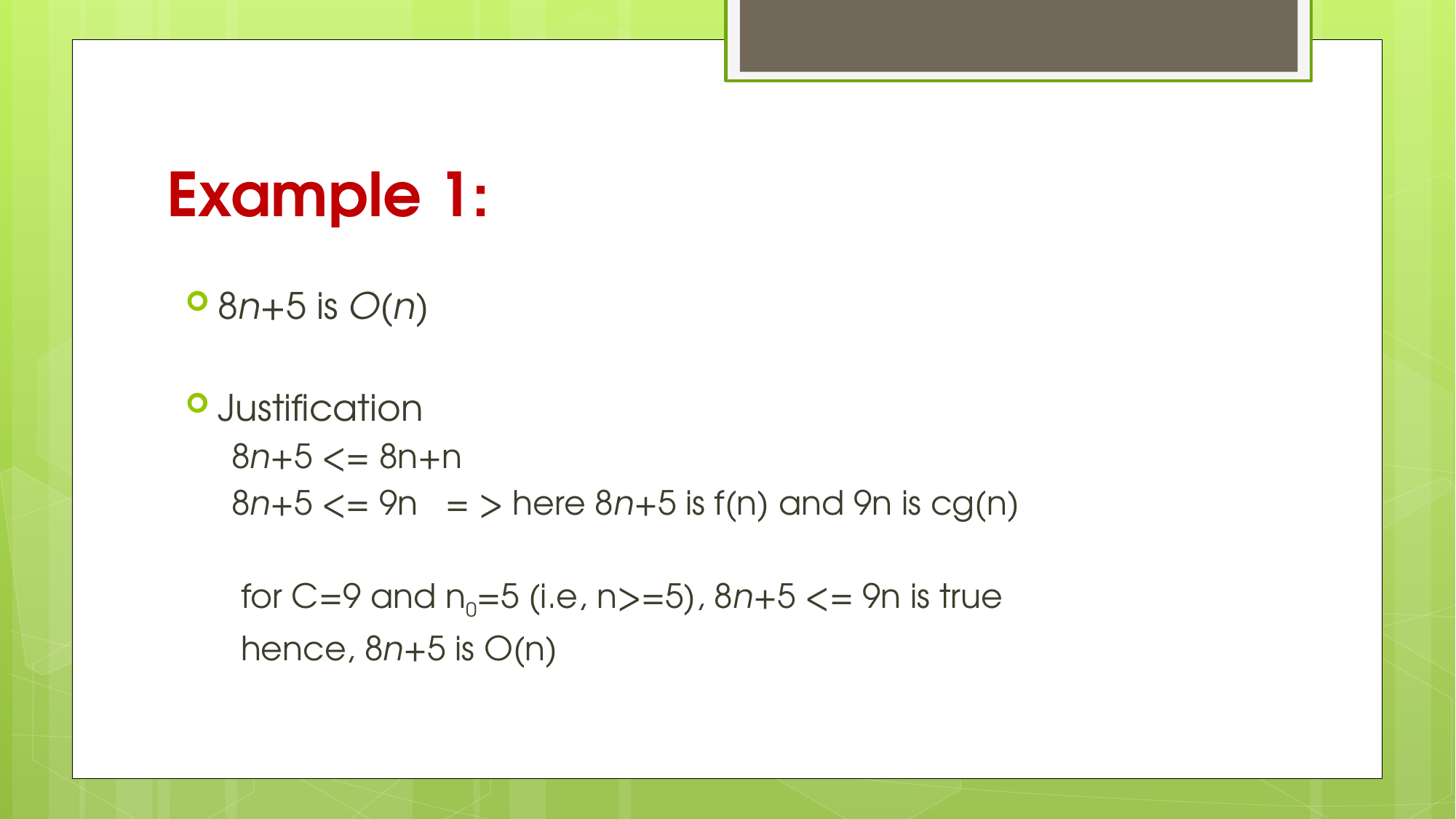

# Example 1:
8n+5 is O(n)

Justification
8n+5 <= 8n+n
8n+5 <= 9n   = > here 8n+5 is f(n) and 9n is cg(n)

 for C=9 and n0=5 (i.e, n>=5), 8n+5 <= 9n is true
 hence, 8n+5 is O(n)